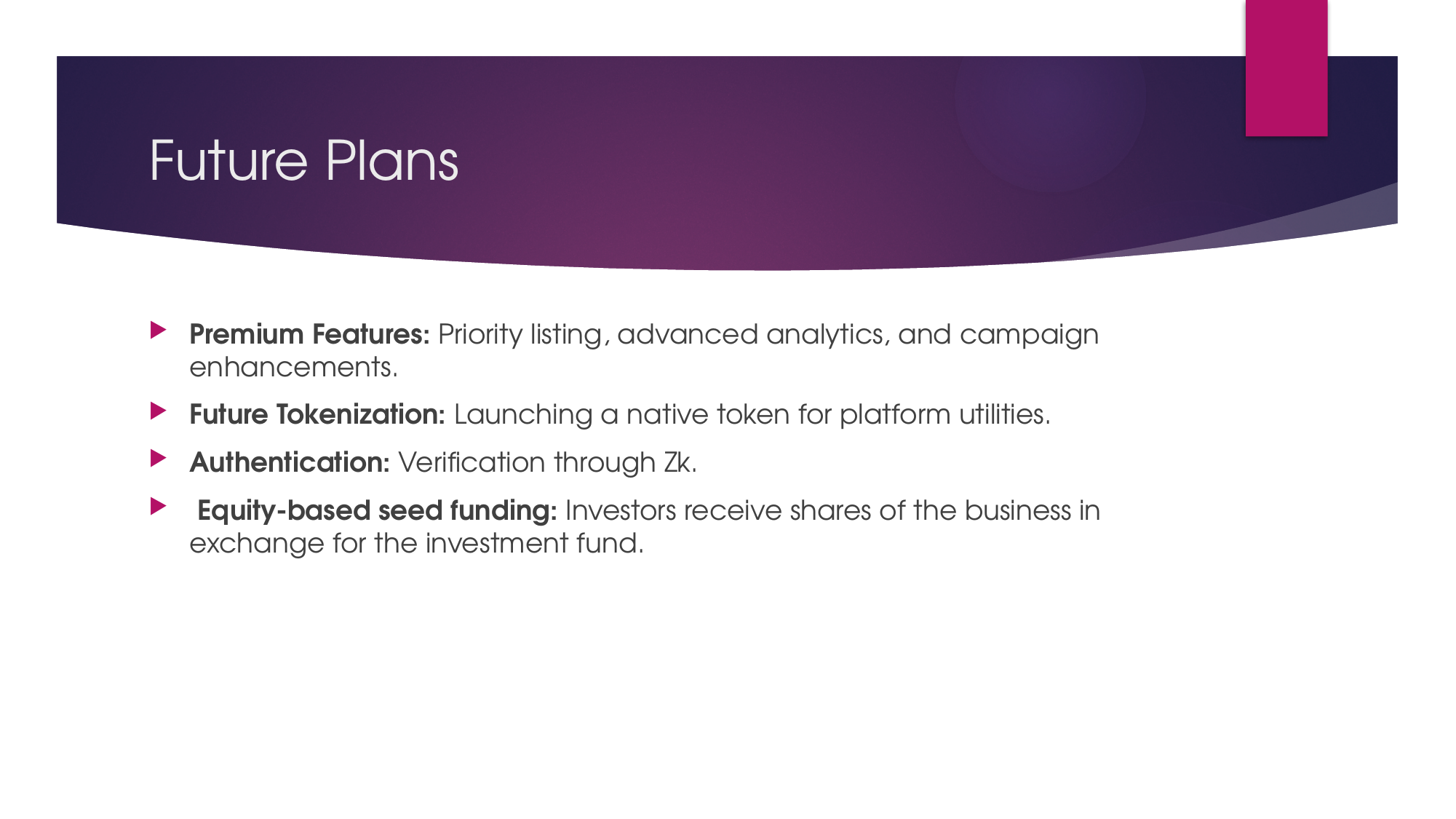

# Future Plans
Premium Features: Priority listing, advanced analytics, and campaign enhancements.
Future Tokenization: Launching a native token for platform utilities.
Authentication: Verification through Zk.
 Equity-based seed funding: Investors receive shares of the business in exchange for the investment fund.